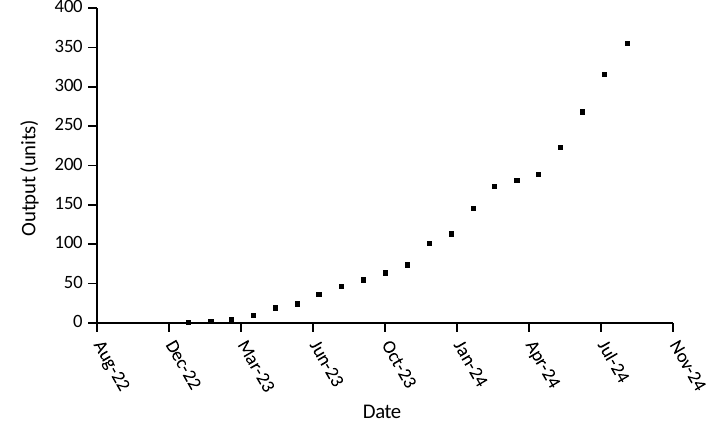

### Chart

| Category | Output 1 |
|---|---|